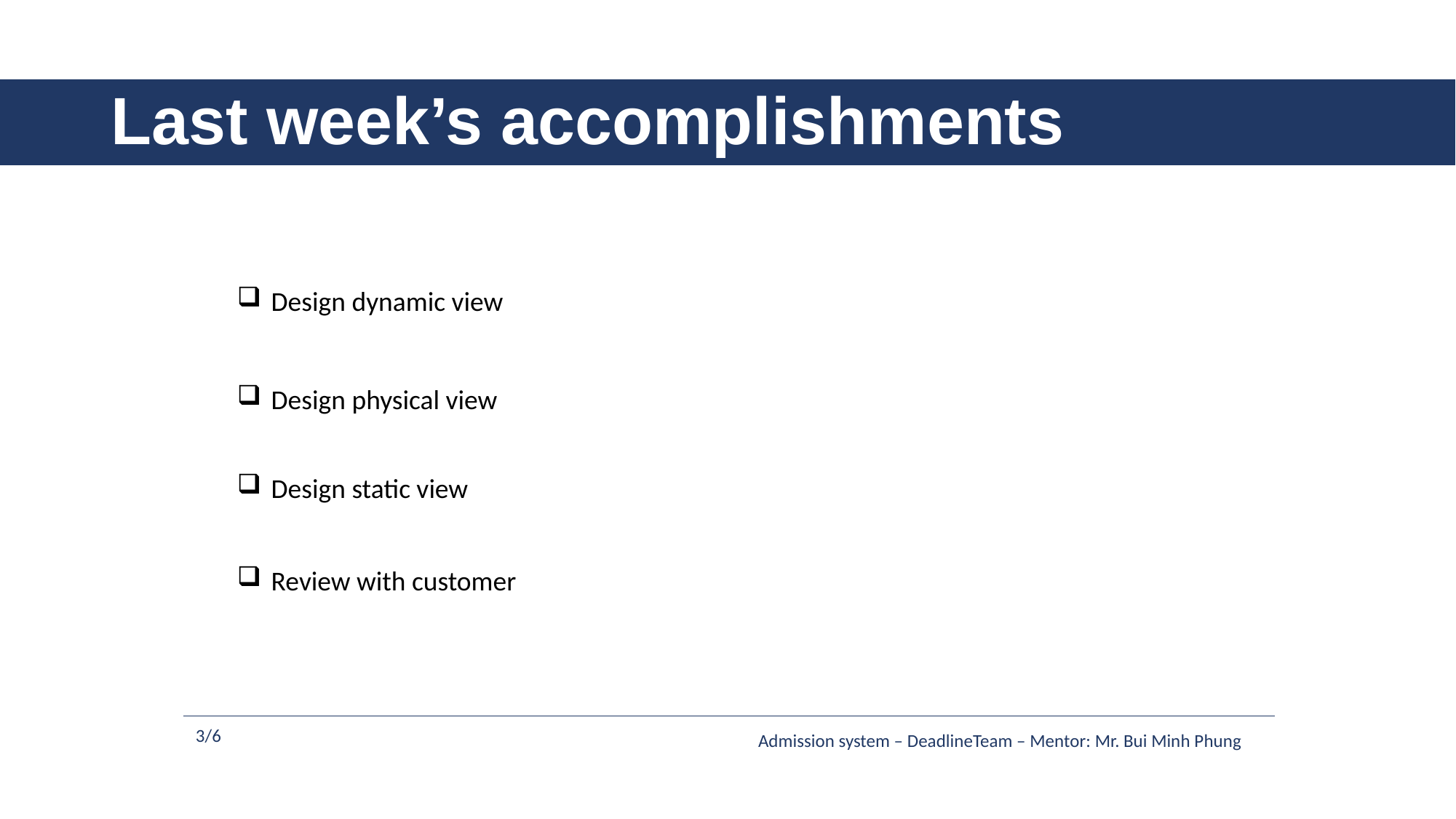

# Last week’s accomplishments

Design dynamic view
Design physical view
Design static view
Review with customer
3/6
Admission system – DeadlineTeam – Mentor: Mr. Bui Minh Phung